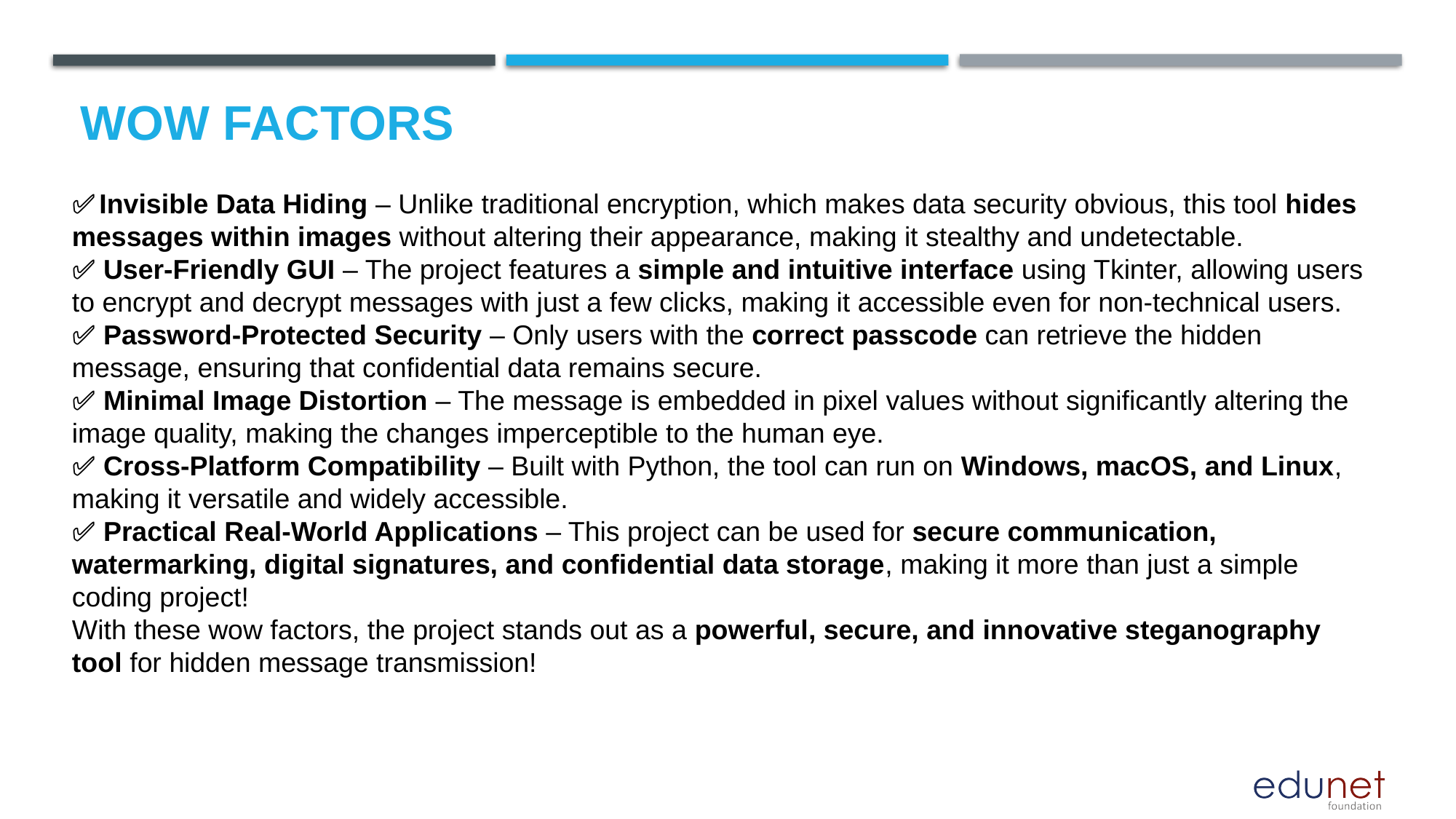

# Wow factors
✅ Invisible Data Hiding – Unlike traditional encryption, which makes data security obvious, this tool hides messages within images without altering their appearance, making it stealthy and undetectable.
✅ User-Friendly GUI – The project features a simple and intuitive interface using Tkinter, allowing users to encrypt and decrypt messages with just a few clicks, making it accessible even for non-technical users.
✅ Password-Protected Security – Only users with the correct passcode can retrieve the hidden message, ensuring that confidential data remains secure.
✅ Minimal Image Distortion – The message is embedded in pixel values without significantly altering the image quality, making the changes imperceptible to the human eye.
✅ Cross-Platform Compatibility – Built with Python, the tool can run on Windows, macOS, and Linux, making it versatile and widely accessible.
✅ Practical Real-World Applications – This project can be used for secure communication, watermarking, digital signatures, and confidential data storage, making it more than just a simple coding project!
With these wow factors, the project stands out as a powerful, secure, and innovative steganography tool for hidden message transmission!